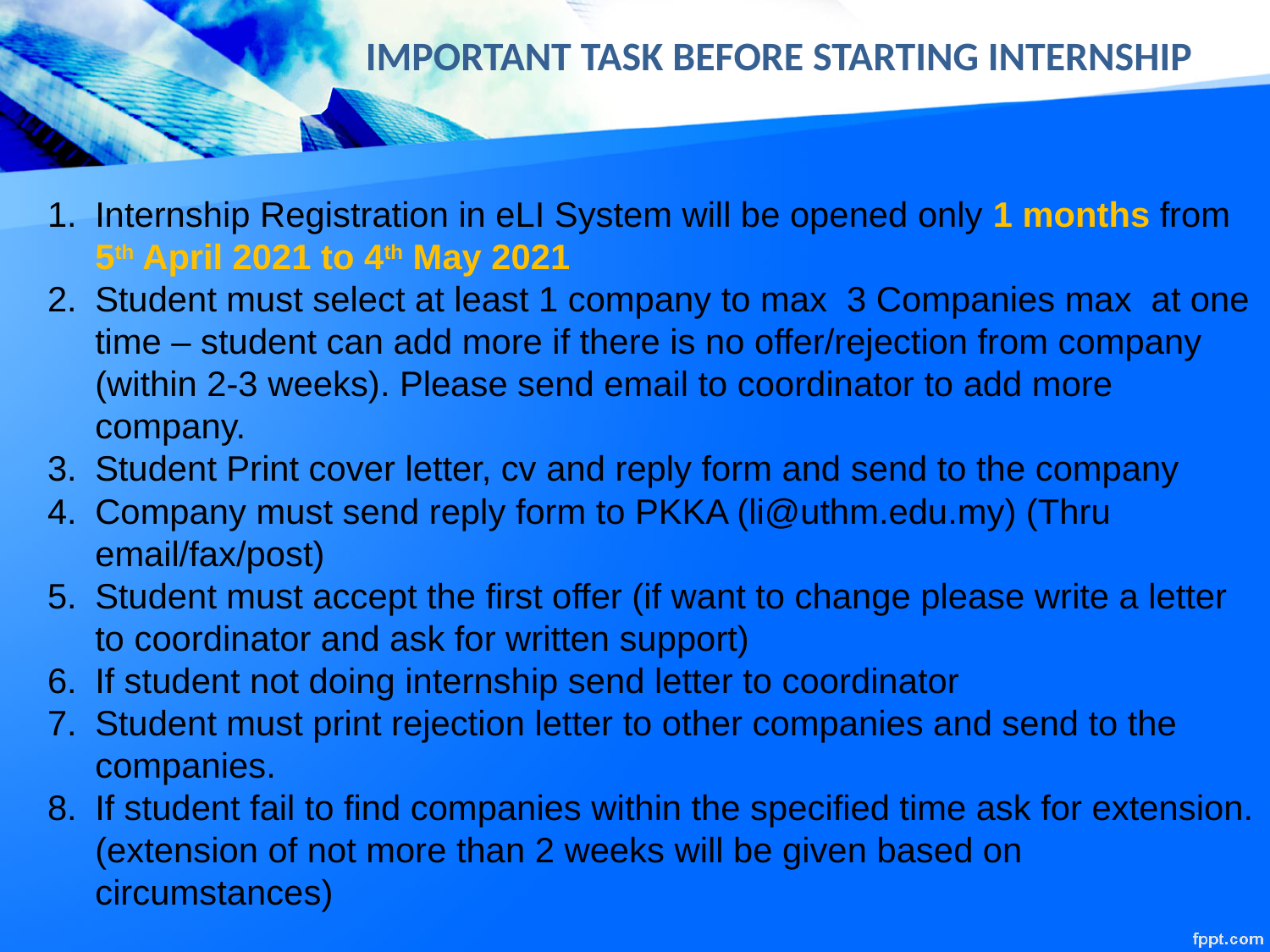

IMPORTANT TASK BEFORE STARTING INTERNSHIP
Internship Registration in eLI System will be opened only 1 months from 5th April 2021 to 4th May 2021
Student must select at least 1 company to max  3 Companies max  at one time – student can add more if there is no offer/rejection from company (within 2-3 weeks). Please send email to coordinator to add more company.
Student Print cover letter, cv and reply form and send to the company
Company must send reply form to PKKA (li@uthm.edu.my) (Thru email/fax/post)
Student must accept the first offer (if want to change please write a letter to coordinator and ask for written support)
If student not doing internship send letter to coordinator
Student must print rejection letter to other companies and send to the companies.
If student fail to find companies within the specified time ask for extension. (extension of not more than 2 weeks will be given based on circumstances)